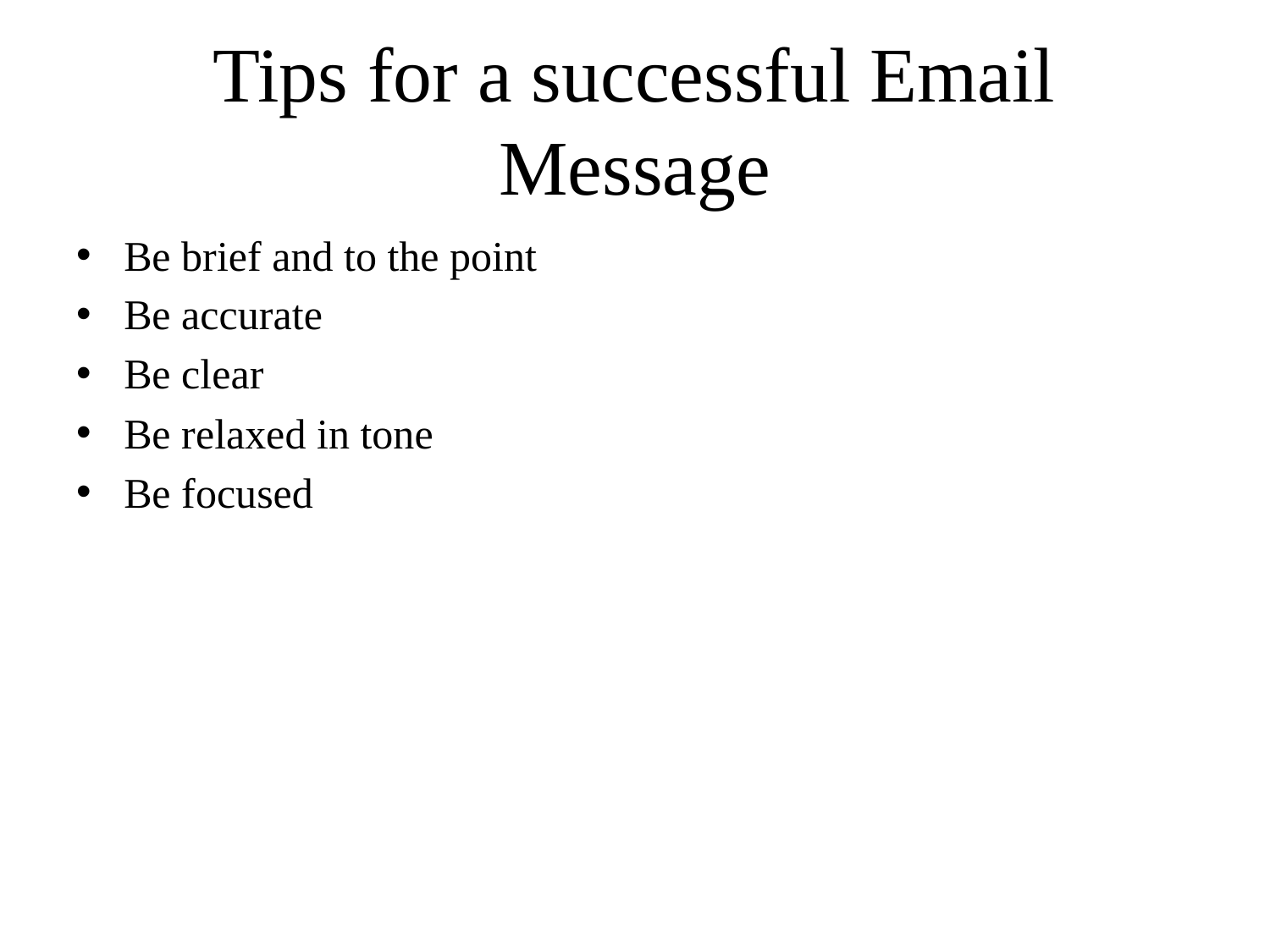

# Tips for a successful Email Message
Be brief and to the point
Be accurate
Be clear
Be relaxed in tone
Be focused